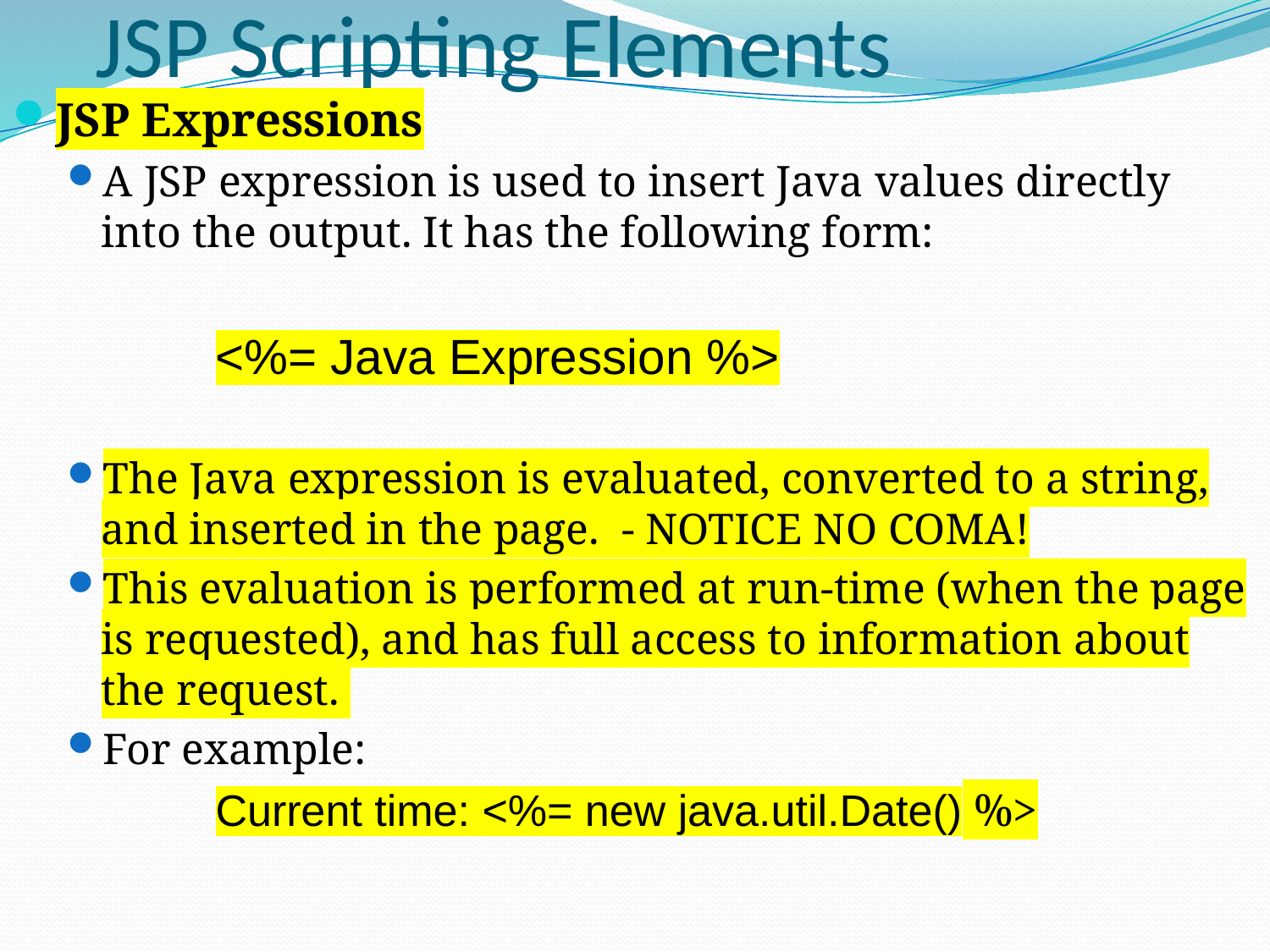

# JSP Scripting Elements
JSP Expressions
A JSP expression is used to insert Java values directly into the output. It has the following form:

<%= Java Expression %>

The Java expression is evaluated, converted to a string, and inserted in the page.  - NOTICE NO COMA!
This evaluation is performed at run-time (when the page is requested), and has full access to information about the request.
For example:
Current time: <%= new java.util.Date() %>